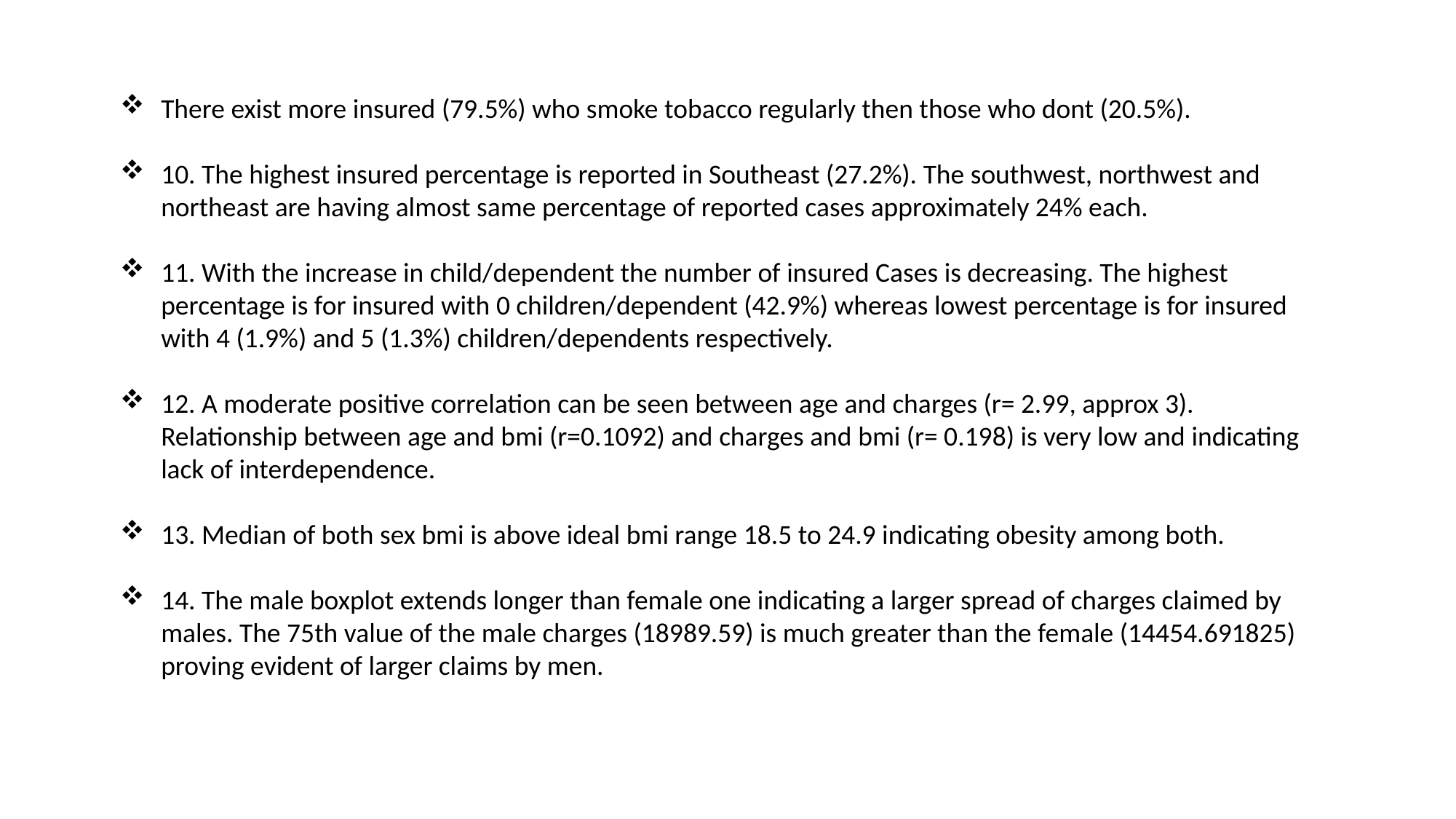

There exist more insured (79.5%) who smoke tobacco regularly then those who dont (20.5%).

10. The highest insured percentage is reported in Southeast (27.2%). The southwest, northwest and northeast are having almost same percentage of reported cases approximately 24% each.

11. With the increase in child/dependent the number of insured Cases is decreasing. The highest percentage is for insured with 0 children/dependent (42.9%) whereas lowest percentage is for insured with 4 (1.9%) and 5 (1.3%) children/dependents respectively.

12. A moderate positive correlation can be seen between age and charges (r= 2.99, approx 3). Relationship between age and bmi (r=0.1092) and charges and bmi (r= 0.198) is very low and indicating lack of interdependence.

13. Median of both sex bmi is above ideal bmi range 18.5 to 24.9 indicating obesity among both.

14. The male boxplot extends longer than female one indicating a larger spread of charges claimed by males. The 75th value of the male charges (18989.59) is much greater than the female (14454.691825) proving evident of larger claims by men.